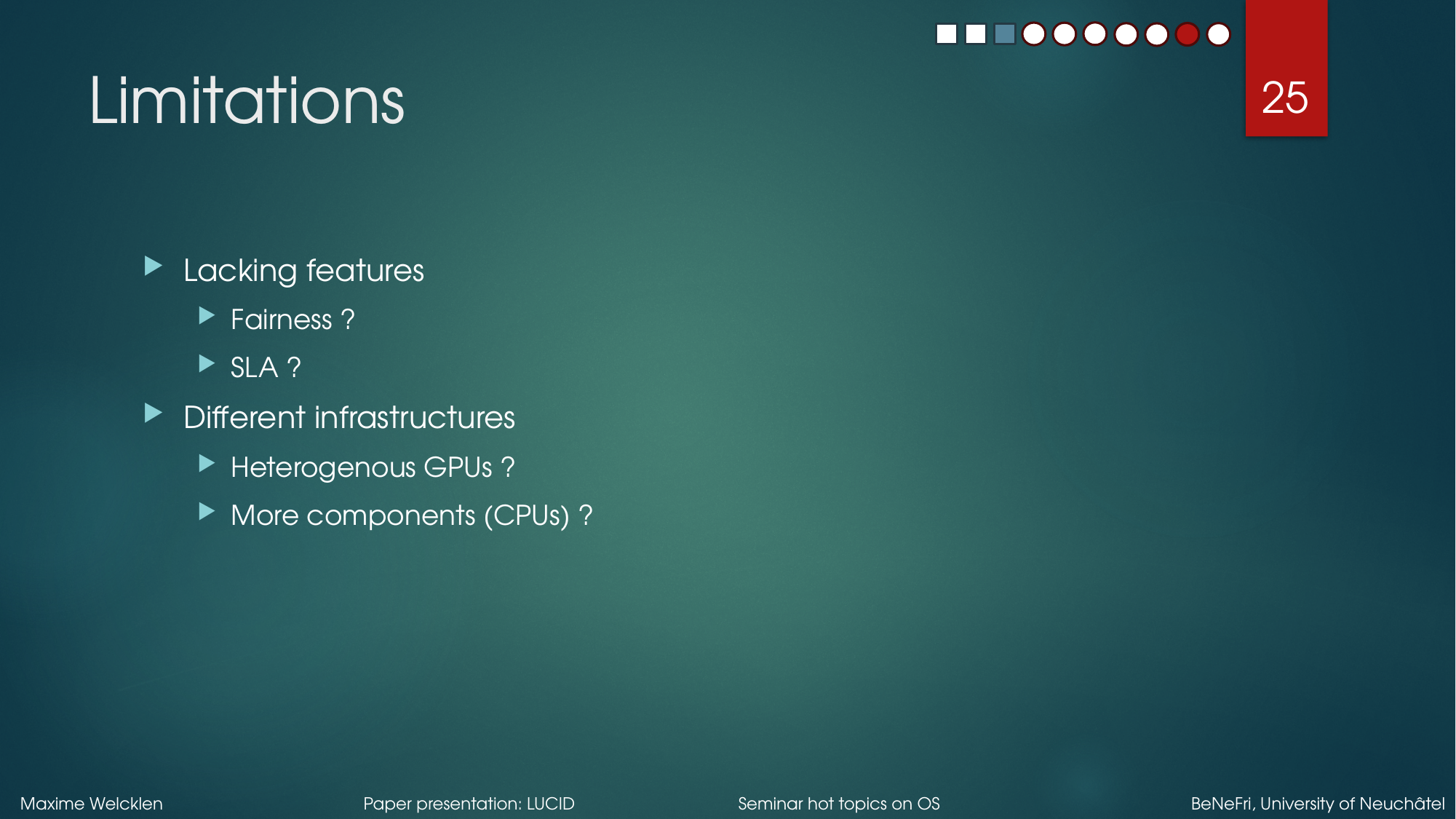

25
# Limitations
Lacking features
Fairness ?
SLA ?
Different infrastructures
Heterogenous GPUs ?
More components (CPUs) ?

Maxime Welcklen
Paper presentation: LUCID
Seminar hot topics on OS
BeNeFri, University of Neuchâtel